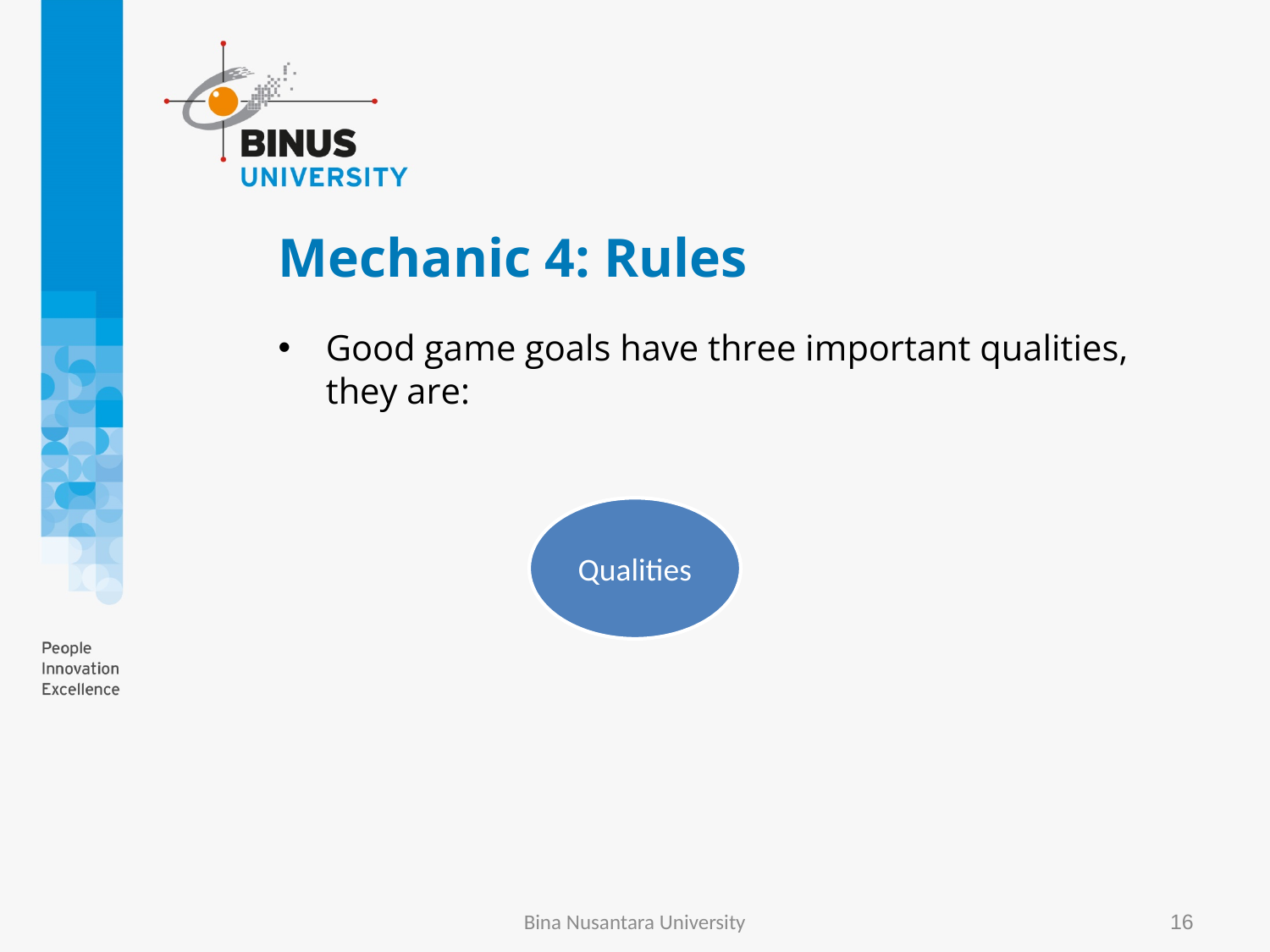

# Mechanic 4: Rules
Qualities
Good game goals have three important qualities, they are:
Bina Nusantara University
16